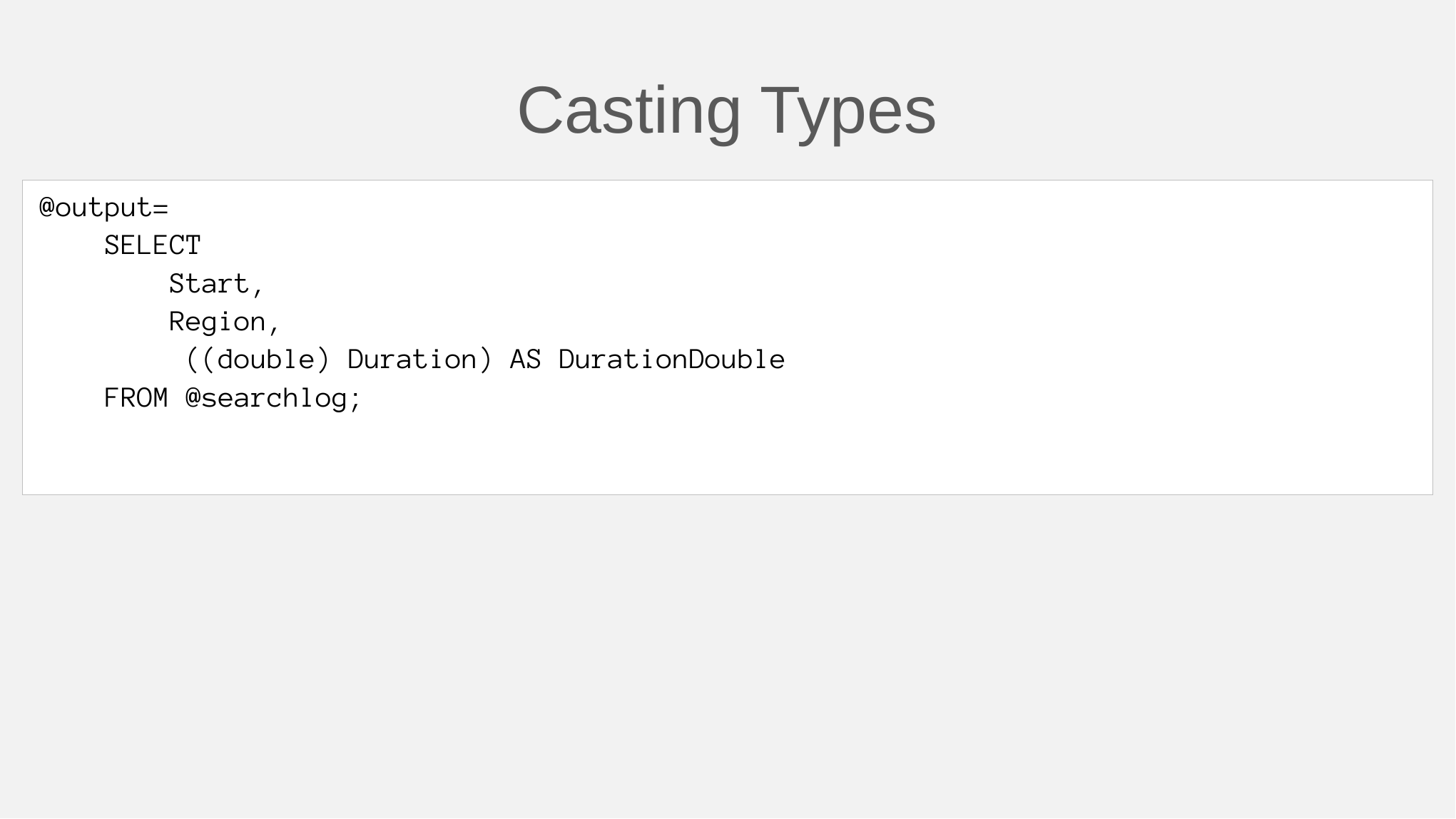

# Casting Types
@output=
    SELECT
        Start,
        Region,
         ((double) Duration) AS DurationDouble
    FROM @searchlog;